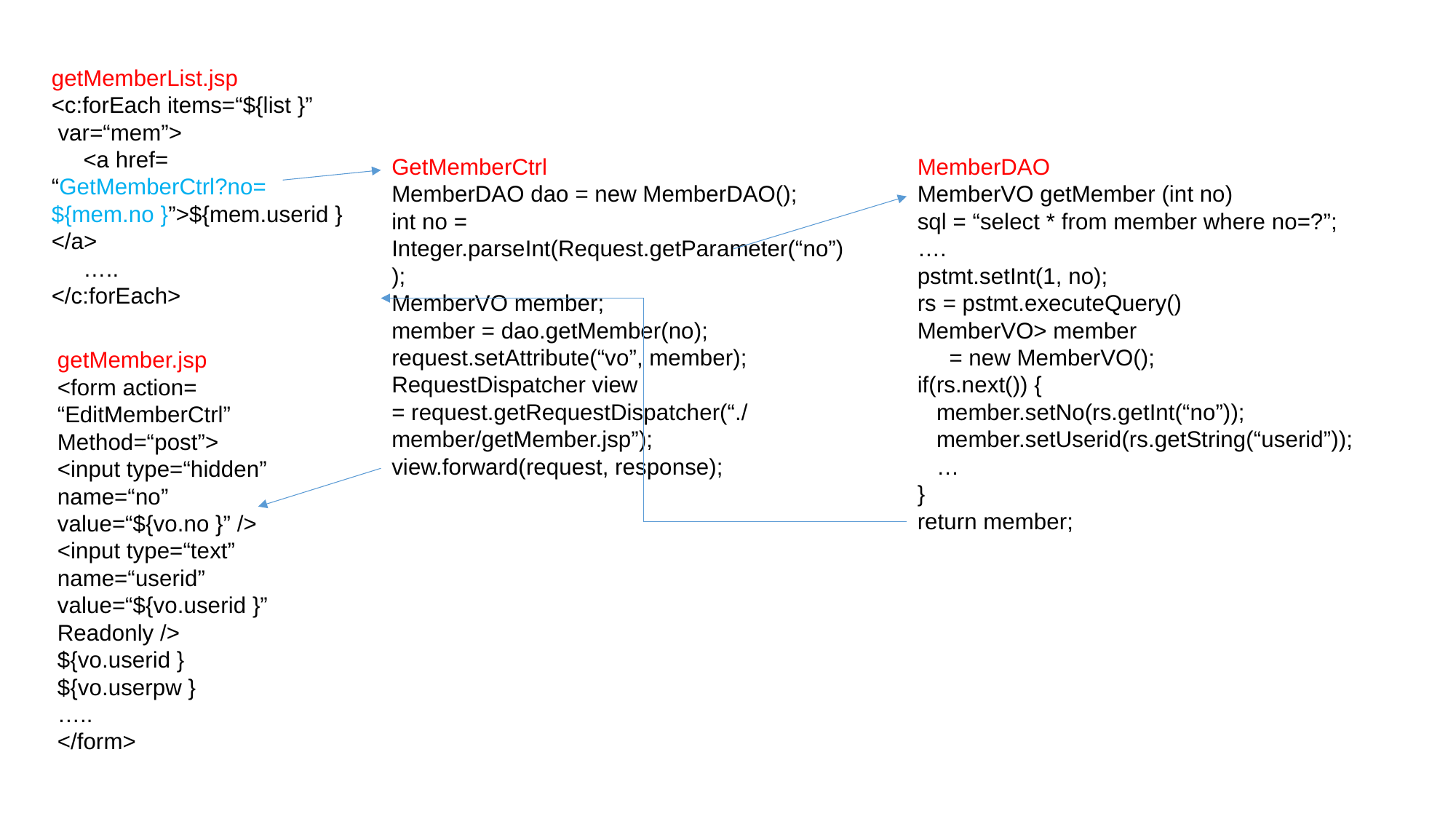

getMemberList.jsp
<c:forEach items=“${list }”
 var=“mem”>
     <a href=
“GetMemberCtrl?no=
${mem.no }”>${mem.userid }
</a>
     …..
</c:forEach>
GetMemberCtrl
MemberDAO dao = new MemberDAO();
int no =
Integer.parseInt(Request.getParameter(“no”));
MemberVO member;
member = dao.getMember(no);
request.setAttribute(“vo”, member);
RequestDispatcher view
= request.getRequestDispatcher(“./member/getMember.jsp”);
view.forward(request, response);
MemberDAO
MemberVO getMember (int no)
sql = “select * from member where no=?”;
….
pstmt.setInt(1, no);
rs = pstmt.executeQuery()
MemberVO> member
     = new MemberVO();
if(rs.next()) {
   member.setNo(rs.getInt(“no”));
   member.setUserid(rs.getString(“userid”));
   …
}
return member;
getMember.jsp
<form action=
“EditMemberCtrl”
Method=“post”>
<input type=“hidden”
name=“no”
value=“${vo.no }” />
<input type=“text”
name=“userid”
value=“${vo.userid }”
Readonly />
${vo.userid }
${vo.userpw }
…..
</form>